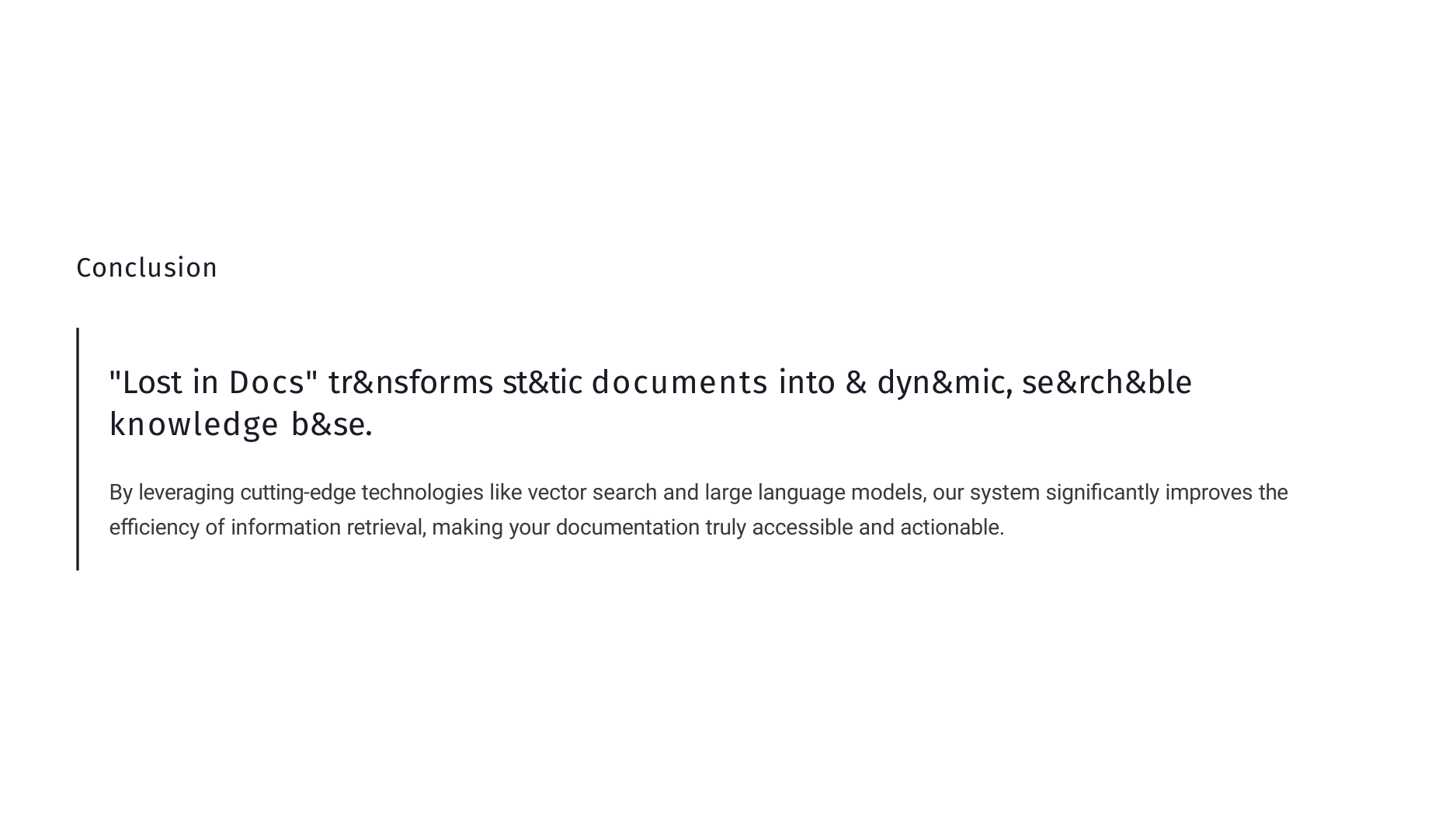

# Conclusion

"Lost in Docs" tr&nsforms st&tic documents into & dyn&mic, se&rch&ble knowledge b&se.
By leveraging cutting-edge technologies like vector search and large language models, our system significantly improves the efficiency of information retrieval, making your documentation truly accessible and actionable.